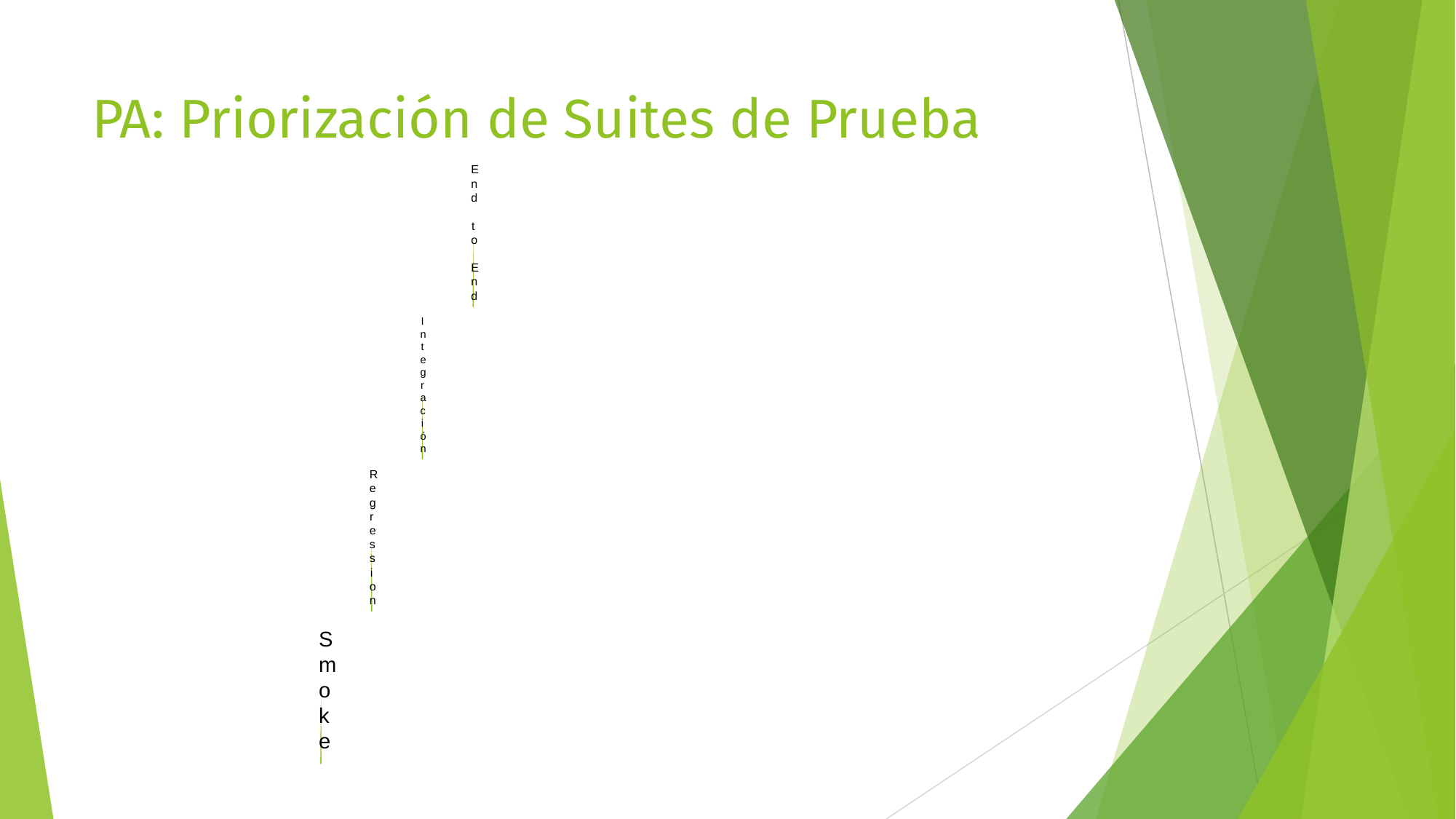

# PA: Priorización de Suites de Prueba
Regression
Smoke
Integración
End to End